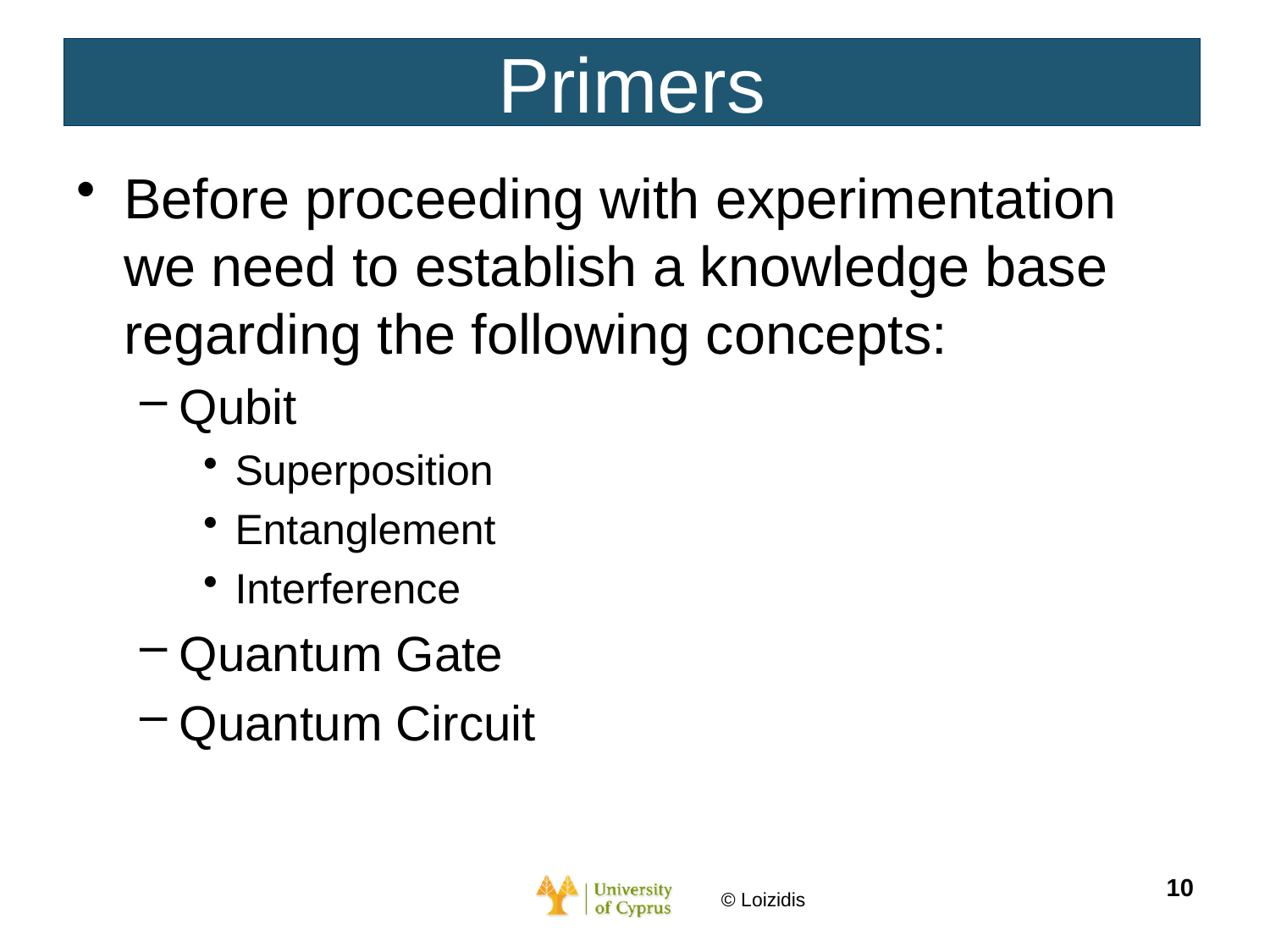

# Primers
Before proceeding with experimentation we need to establish a knowledge base regarding the following concepts:
Qubit
Superposition
Entanglement
Interference
Quantum Gate
Quantum Circuit